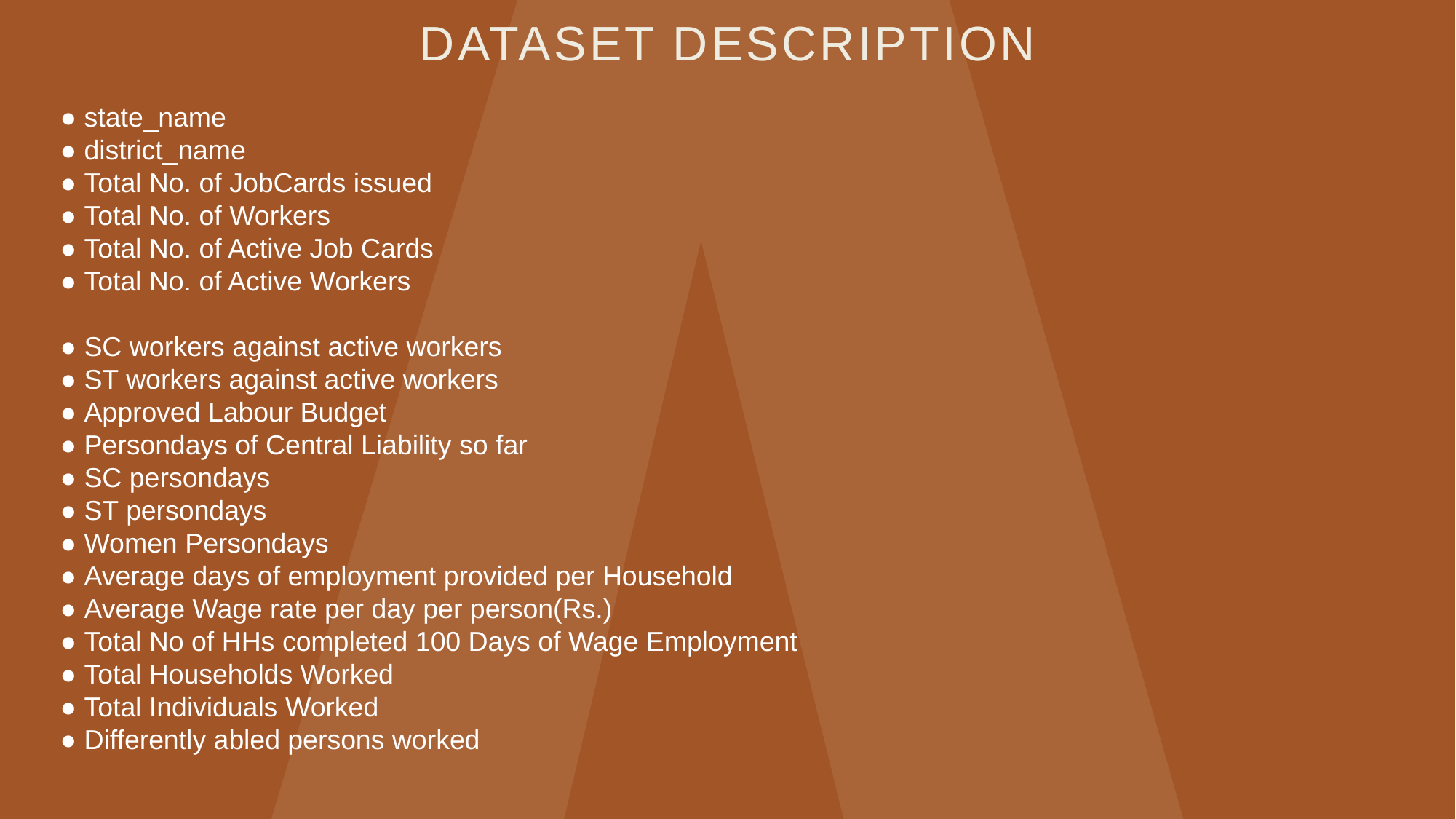

# Dataset description
● state_name
● district_name
● Total No. of JobCards issued
● Total No. of Workers
● Total No. of Active Job Cards
● Total No. of Active Workers

● SC workers against active workers
● ST workers against active workers
● Approved Labour Budget
● Persondays of Central Liability so far
● SC persondays
● ST persondays
● Women Persondays
● Average days of employment provided per Household
● Average Wage rate per day per person(Rs.)
● Total No of HHs completed 100 Days of Wage Employment
● Total Households Worked
● Total Individuals Worked
● Differently abled persons worked